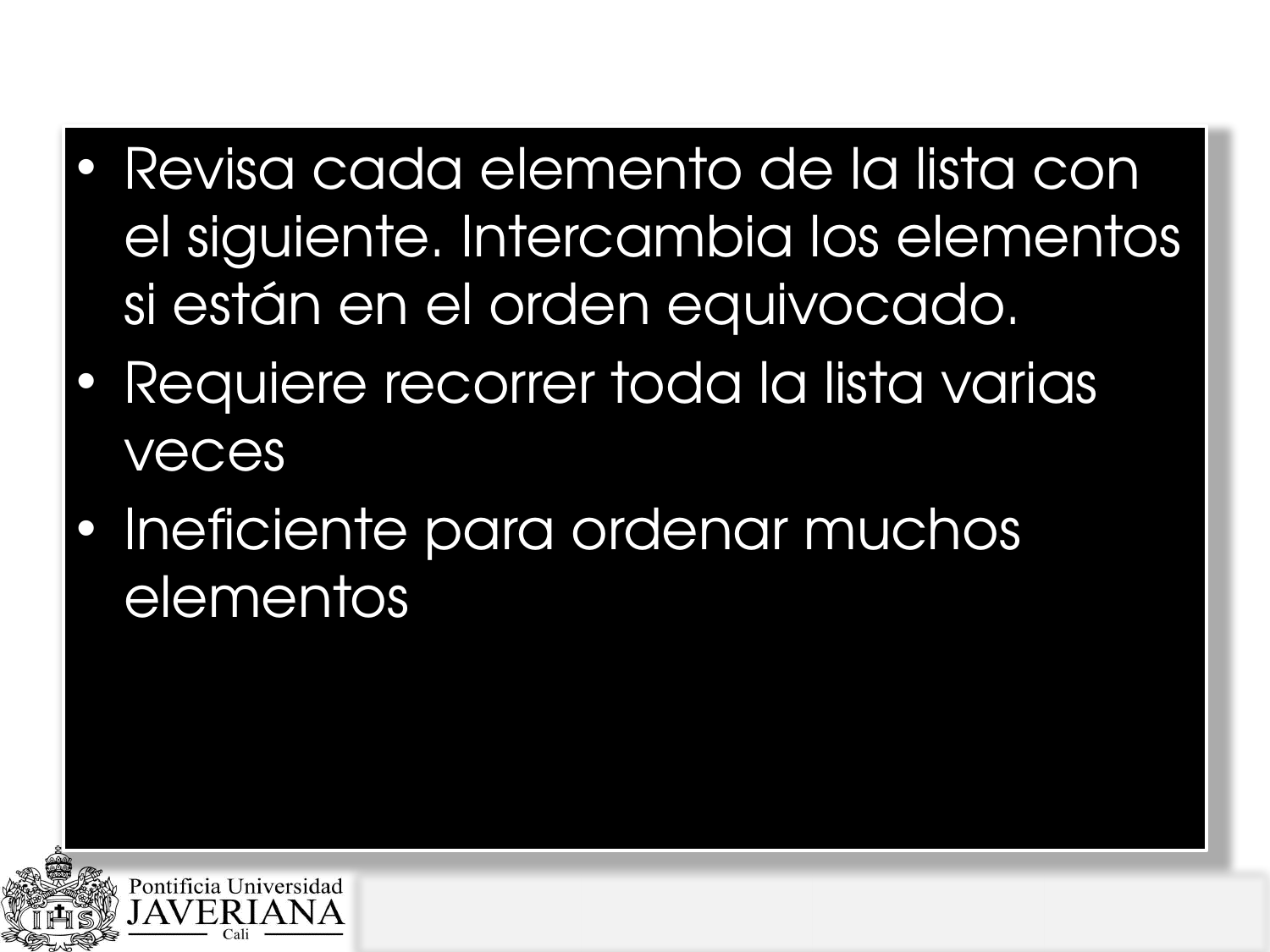

# ¿Qué hace el algoritmo Burbuja?
Revisa cada elemento de la lista con el siguiente. Intercambia los elementos si están en el orden equivocado.
Requiere recorrer toda la lista varias veces
Ineficiente para ordenar muchos elementos